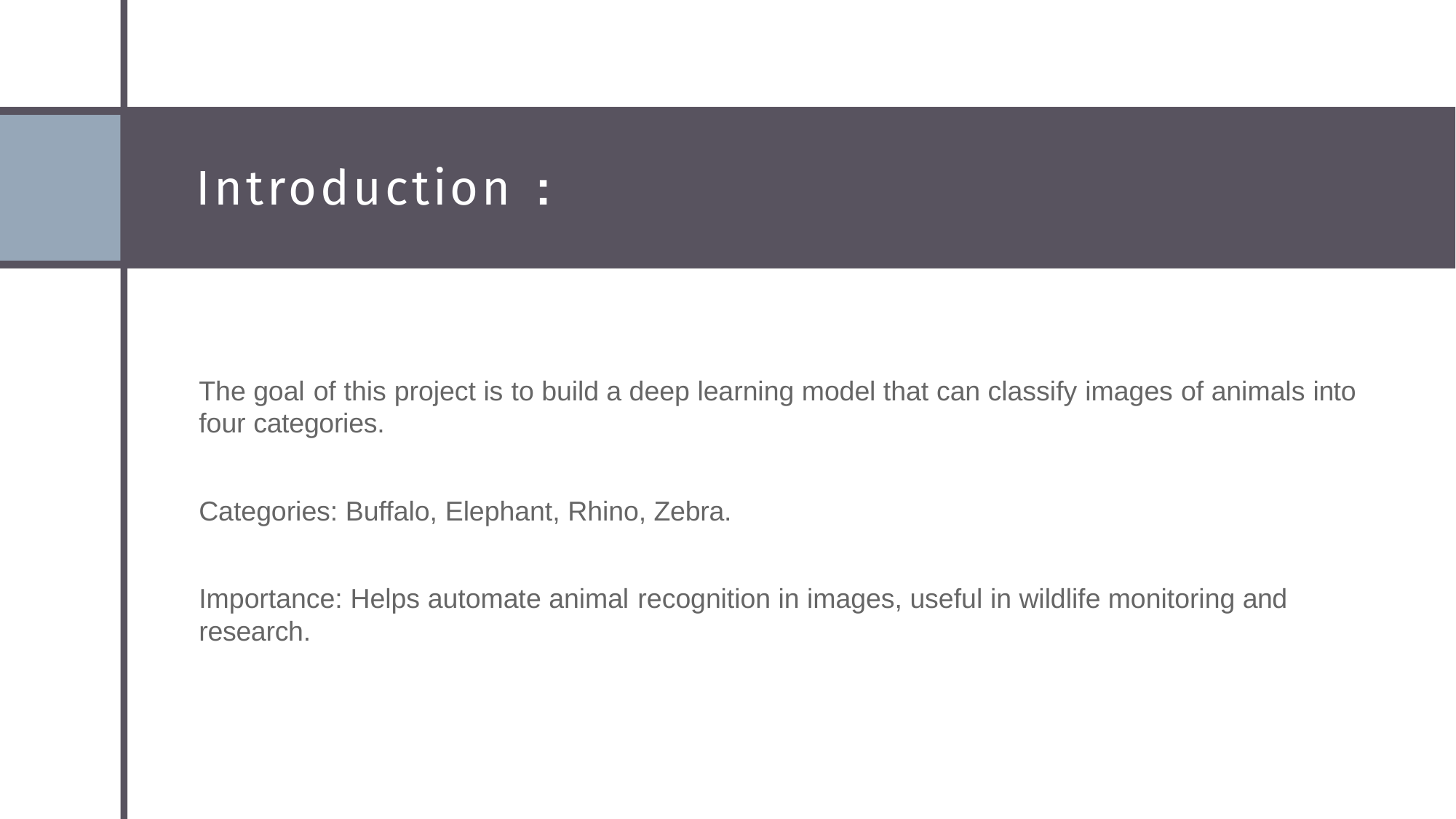

# Introduction :
The goal of this project is to build a deep learning model that can classify images of animals into four categories.

Categories: Buffalo, Elephant, Rhino, Zebra.

Importance: Helps automate animal recognition in images, useful in wildlife monitoring and research.